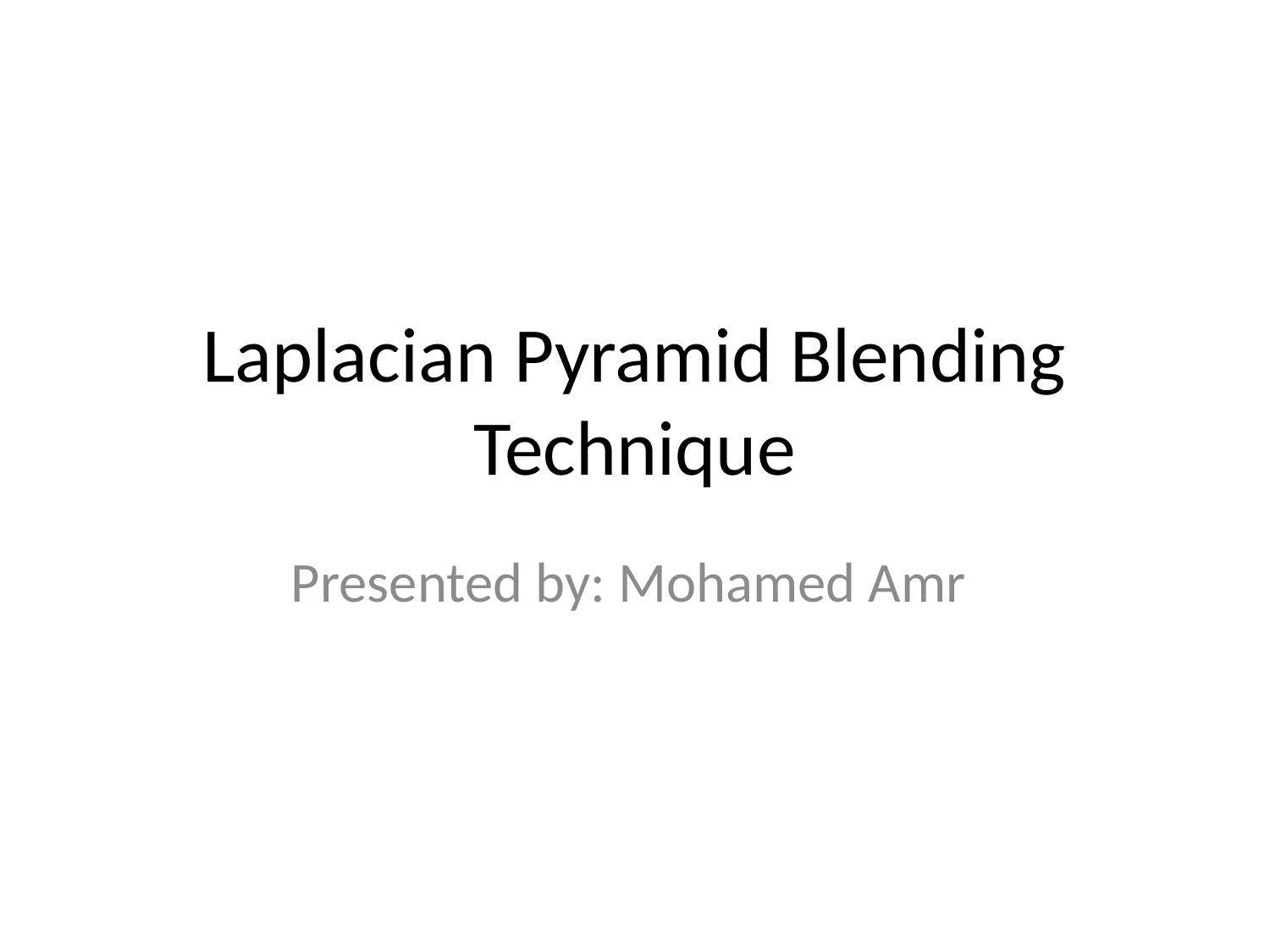

# Laplacian Pyramid Blending Technique
Presented by: Mohamed Amr